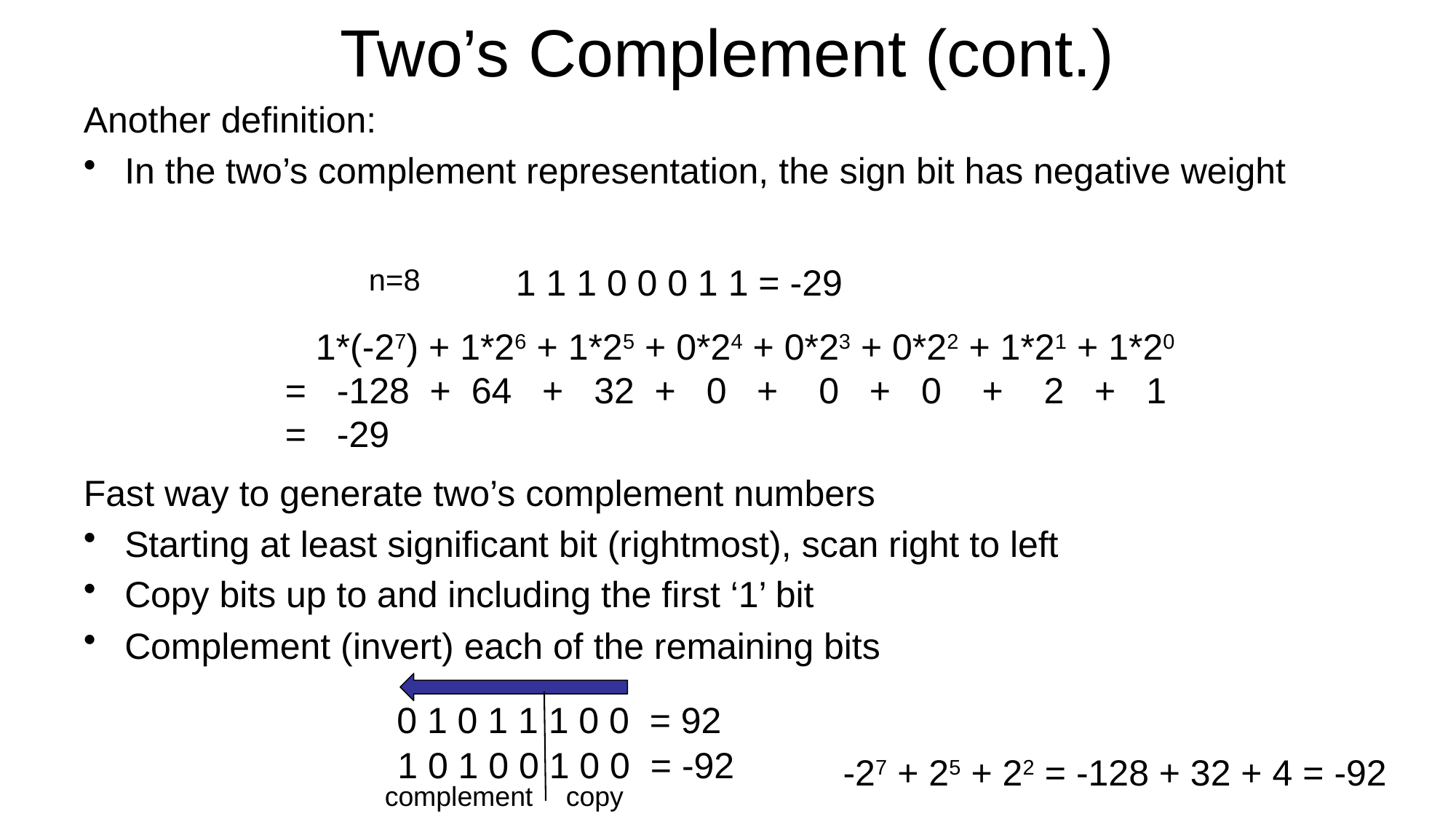

# Two’s Complement (cont.)
Another definition:
In the two’s complement representation, the sign bit has negative weight
   1 1 1 0 0 0 1 1 = -29
n=8
   1*(-27) + 1*26 + 1*25 + 0*24 + 0*23 + 0*22 + 1*21 + 1*20
=   -128  +  64   +   32  +   0   +    0   +   0    +    2   +   1
=   -29
Fast way to generate two’s complement numbers
Starting at least significant bit (rightmost), scan right to left
Copy bits up to and including the first ‘1’ bit
Complement (invert) each of the remaining bits

   0 1 0 1 1 1 0 0  = 92
   1 0 1 0 0 1 0 0  = -92
complement
copy
-27 + 25 + 22 = -128 + 32 + 4 = -92